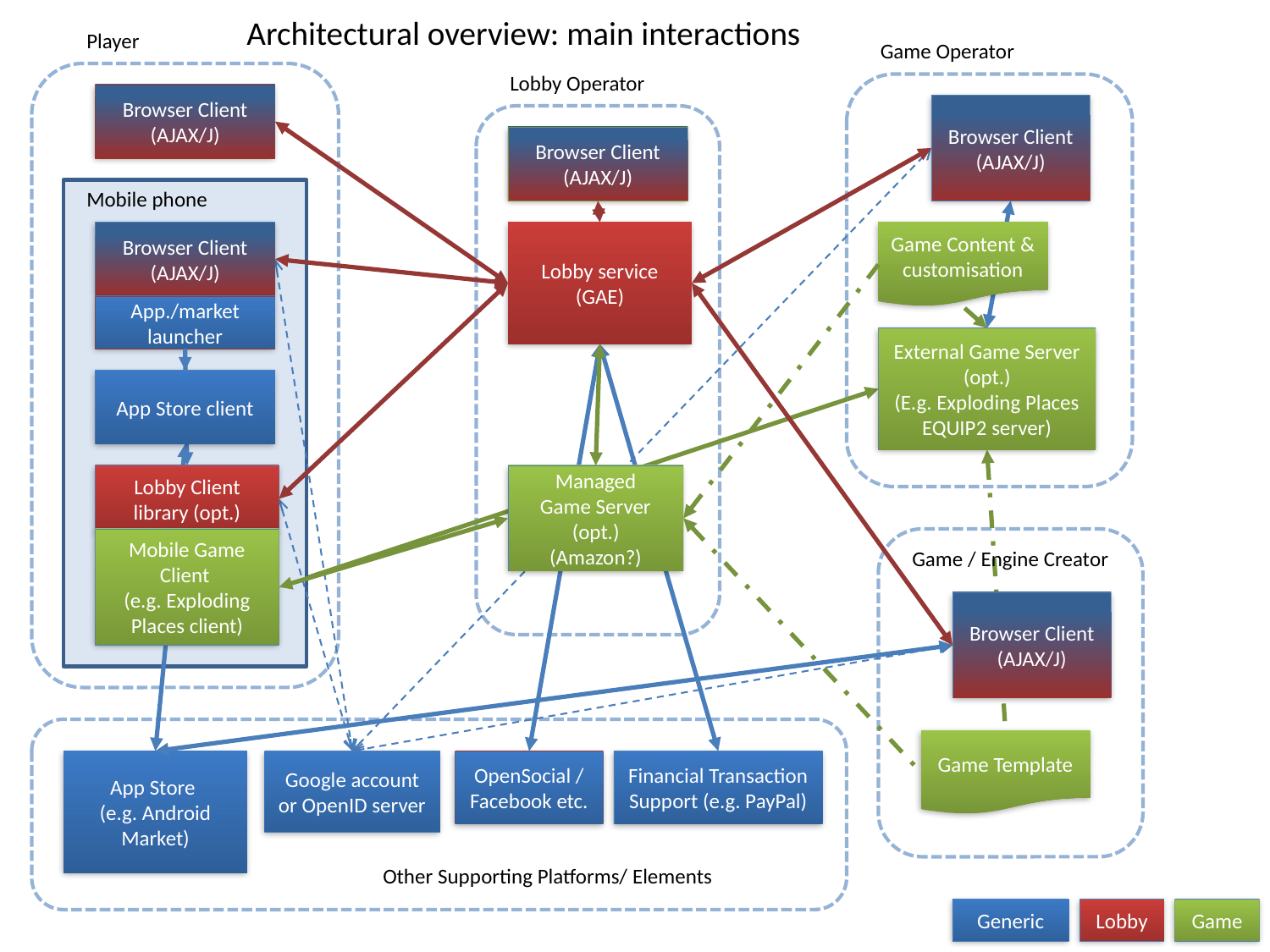

# Architectural overview: main interactions
Player
Game Operator

Lobby Operator

Browser Client
(AJAX/J)
Browser Client
(AJAX/J)

Browser Client
(AJAX/J)

Mobile phone
Browser Client
(AJAX/J)
Lobby service
(GAE)
Game Content & customisation
App./market launcher
External Game Server (opt.)
(E.g. Exploding Places EQUIP2 server)
App Store client
Lobby Client library (opt.)
Managed
Game Server (opt.)
(Amazon?)
Mobile Game Client
(e.g. Exploding Places client)

Game / Engine Creator
Browser Client
(AJAX/J)

Game Template
App Store
(e.g. Android Market)
Google account or OpenID server
OpenSocial / Facebook etc.
Financial Transaction Support (e.g. PayPal)
Other Supporting Platforms/ Elements
3
Generic
Lobby
Game